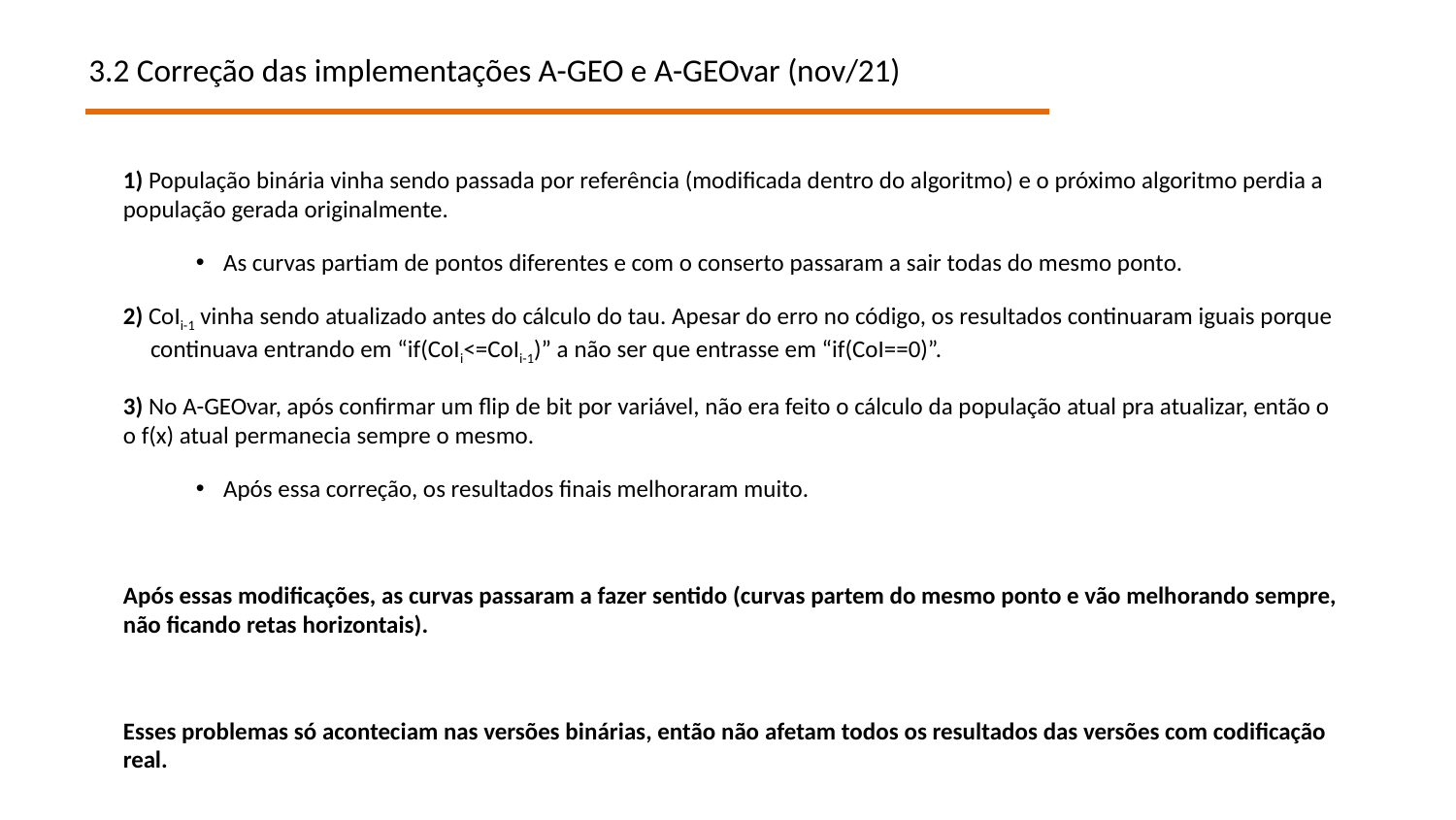

3.2 Correção das implementações A-GEO e A-GEOvar (nov/21)
1) População binária vinha sendo passada por referência (modificada dentro do algoritmo) e o próximo algoritmo perdia a população gerada originalmente.
As curvas partiam de pontos diferentes e com o conserto passaram a sair todas do mesmo ponto.
2) CoIi-1 vinha sendo atualizado antes do cálculo do tau. Apesar do erro no código, os resultados continuaram iguais porque continuava entrando em “if(CoIi<=CoIi-1)” a não ser que entrasse em “if(CoI==0)”.
3) No A-GEOvar, após confirmar um flip de bit por variável, não era feito o cálculo da população atual pra atualizar, então o o f(x) atual permanecia sempre o mesmo.
Após essa correção, os resultados finais melhoraram muito.

Após essas modificações, as curvas passaram a fazer sentido (curvas partem do mesmo ponto e vão melhorando sempre, não ficando retas horizontais).

Esses problemas só aconteciam nas versões binárias, então não afetam todos os resultados das versões com codificação real.